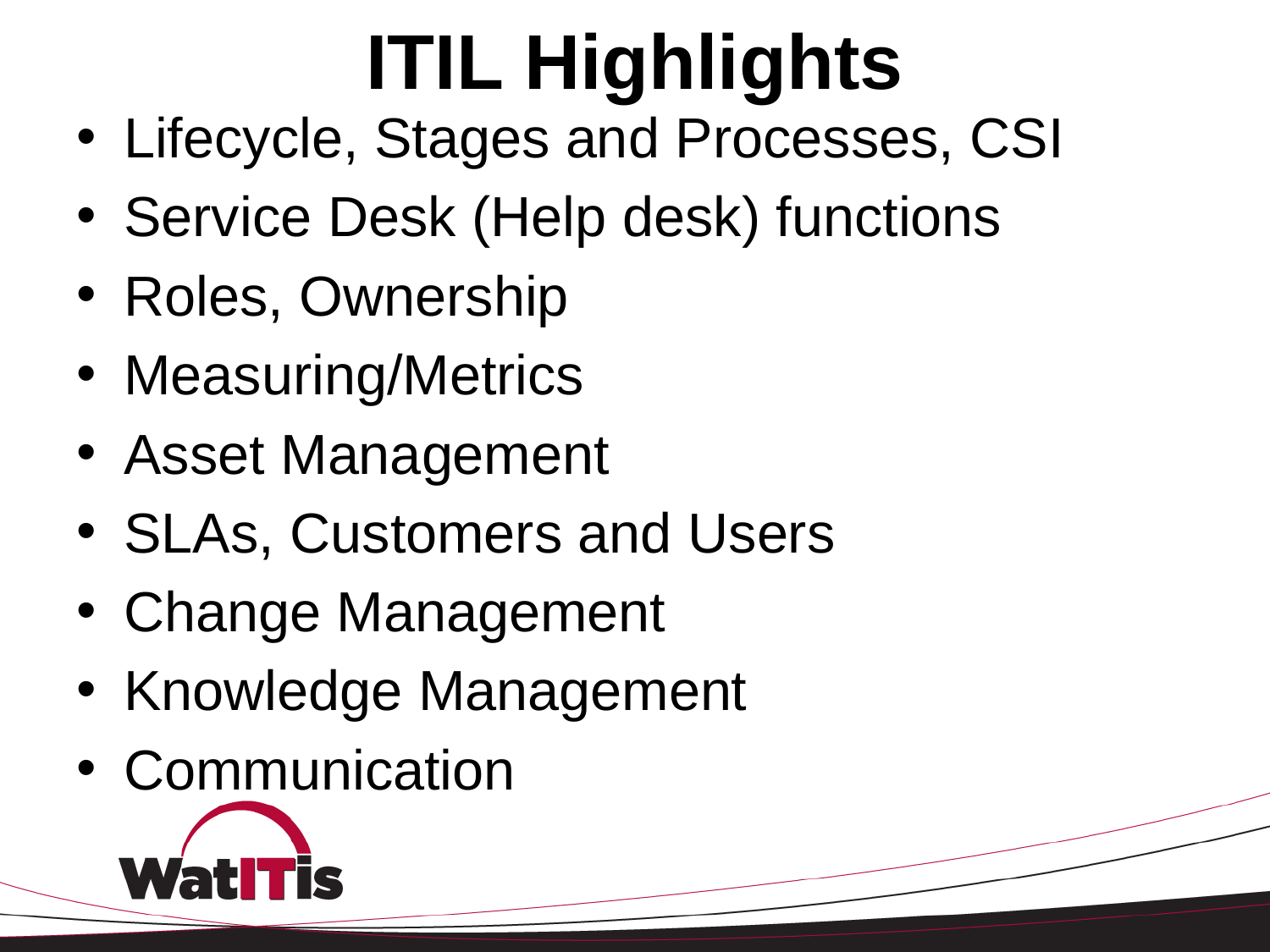

# ITIL Highlights
Lifecycle, Stages and Processes, CSI
Service Desk (Help desk) functions
Roles, Ownership
Measuring/Metrics
Asset Management
SLAs, Customers and Users
Change Management
Knowledge Management
Communication